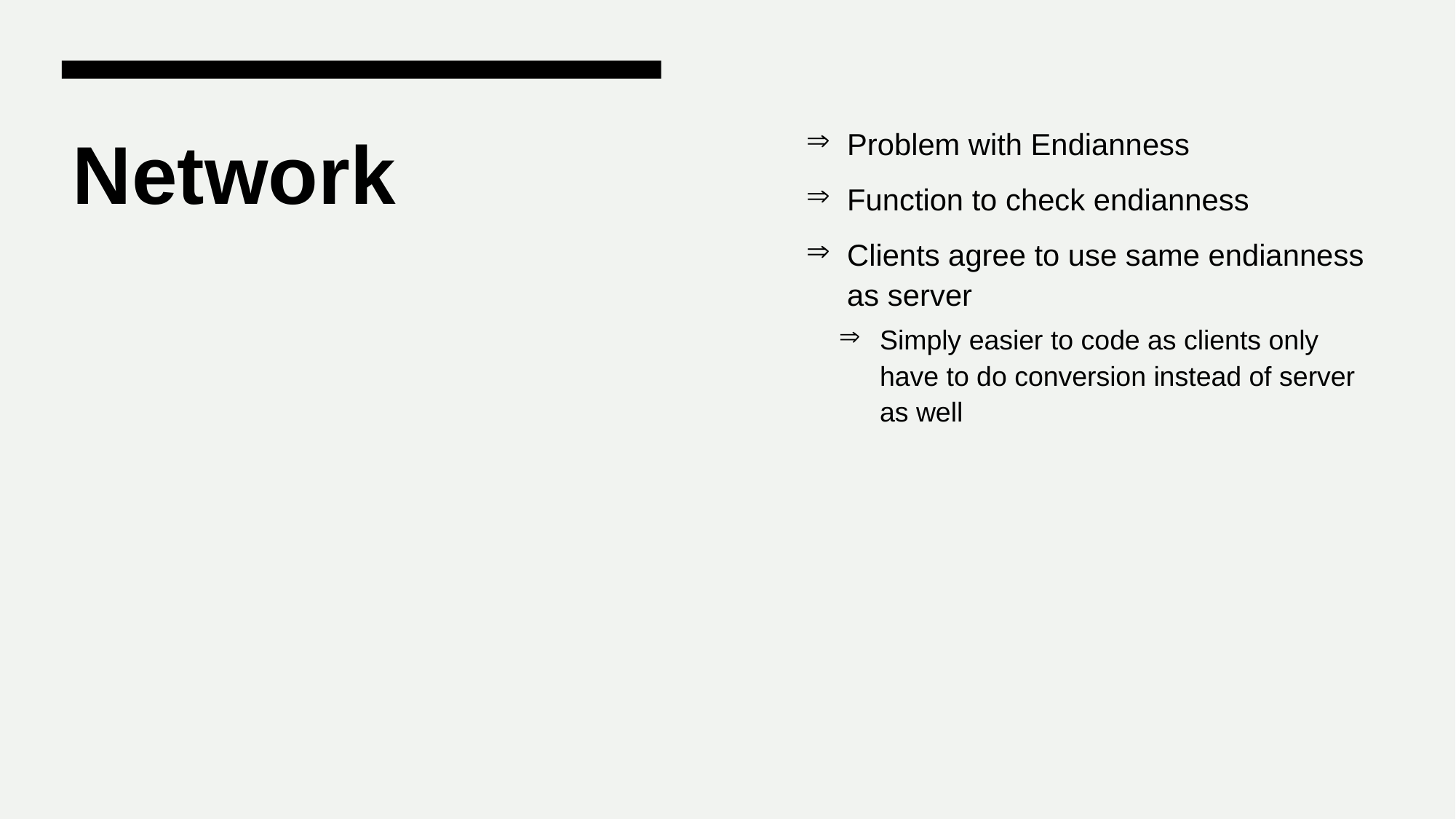

Problem with Endianness
Function to check endianness
Clients agree to use same endianness as server
Simply easier to code as clients only have to do conversion instead of server as well
# Network